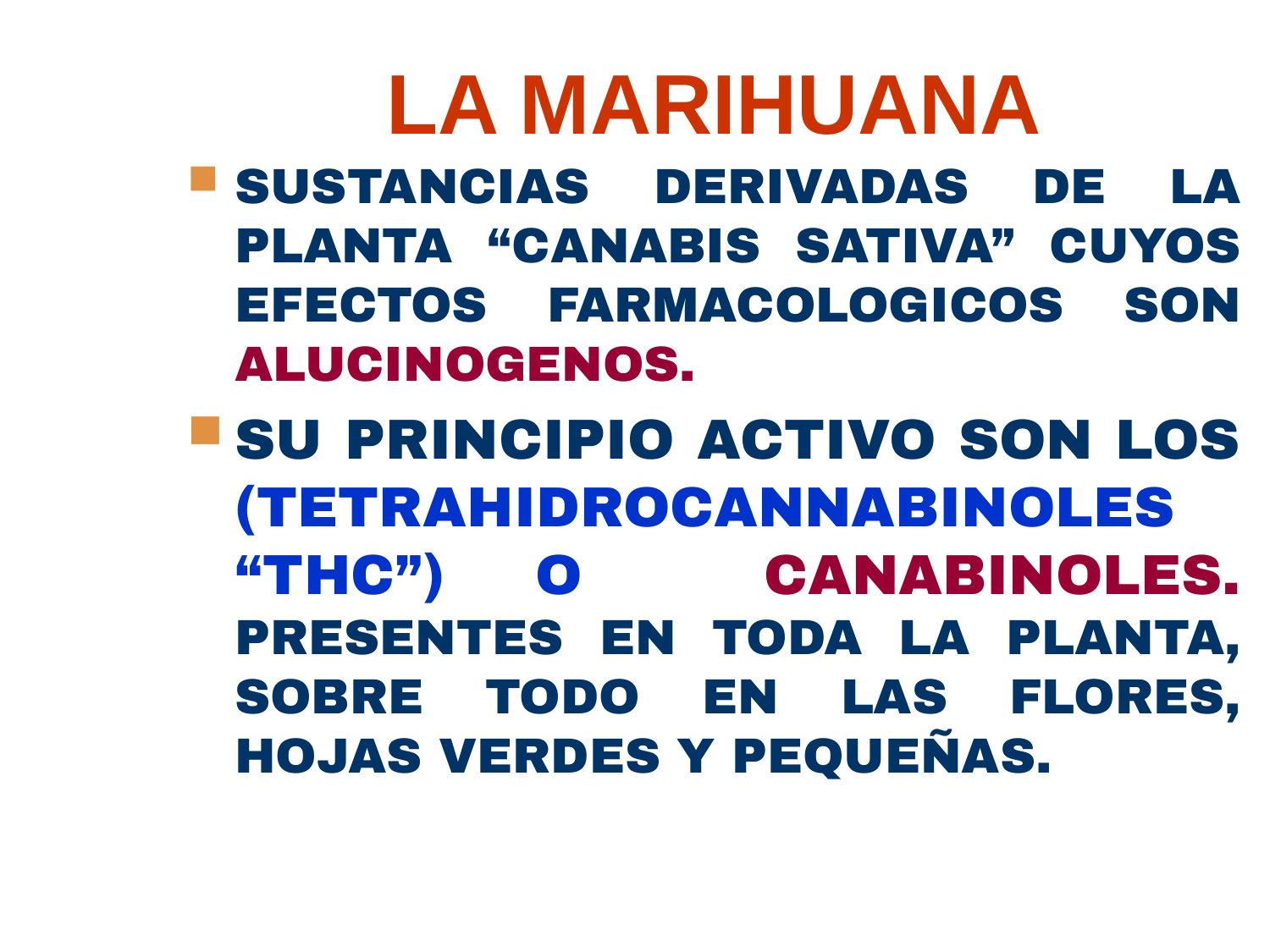

# LA MARIHUANA
SUSTANCIAS DERIVADAS DE LA PLANTA “CANABIS SATIVA” CUYOS EFECTOS FARMACOLOGICOS SON ALUCINOGENOS.
SU PRINCIPIO ACTIVO SON LOS (TETRAHIDROCANNABINOLES “THC”) O  CANABINOLES. PRESENTES EN TODA LA PLANTA, SOBRE TODO EN LAS FLORES, HOJAS VERDES Y PEQUEÑAS.